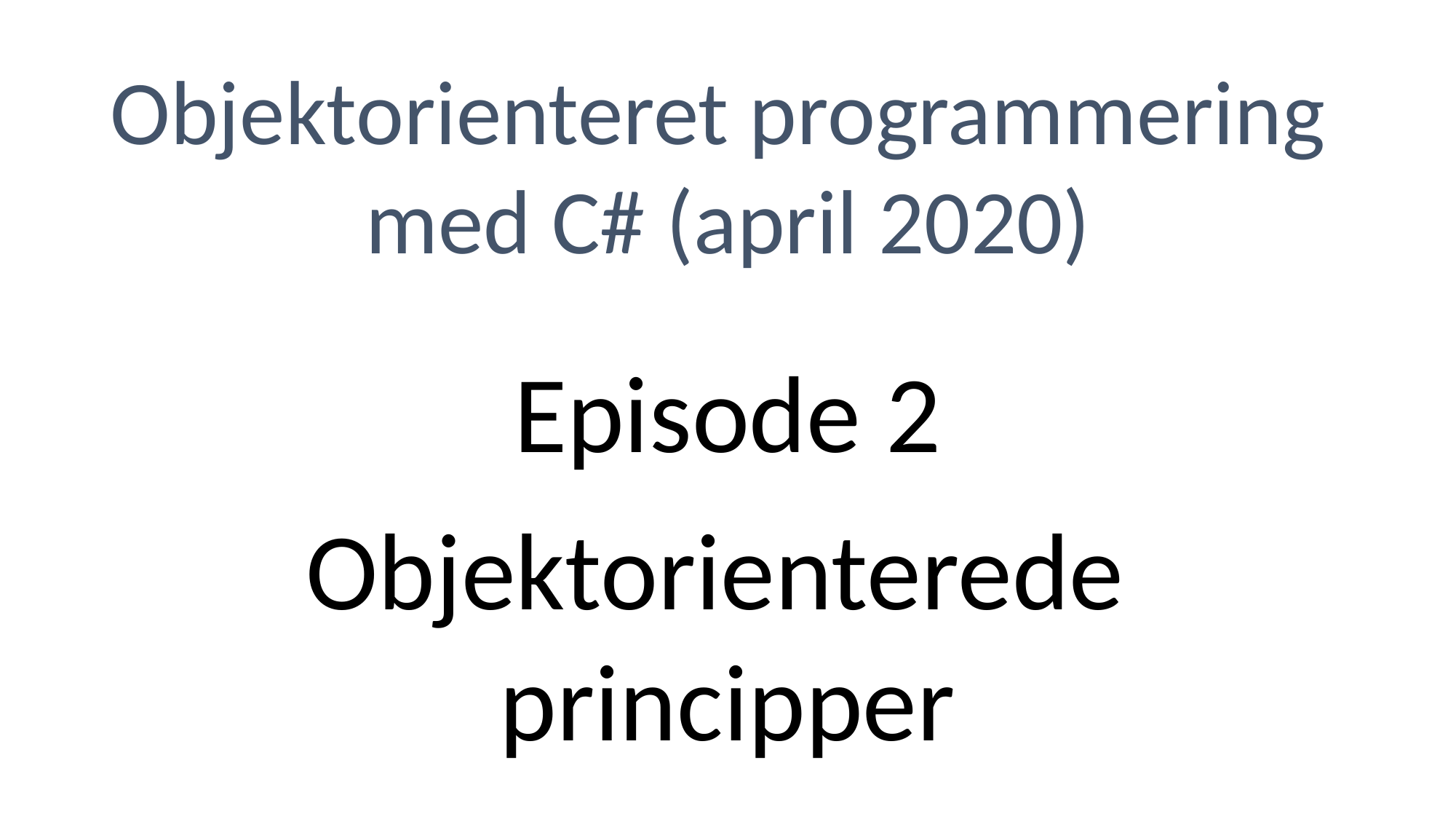

Objektorienteret programmering
med C# (april 2020)
Episode 2
Objektorienterede
principper